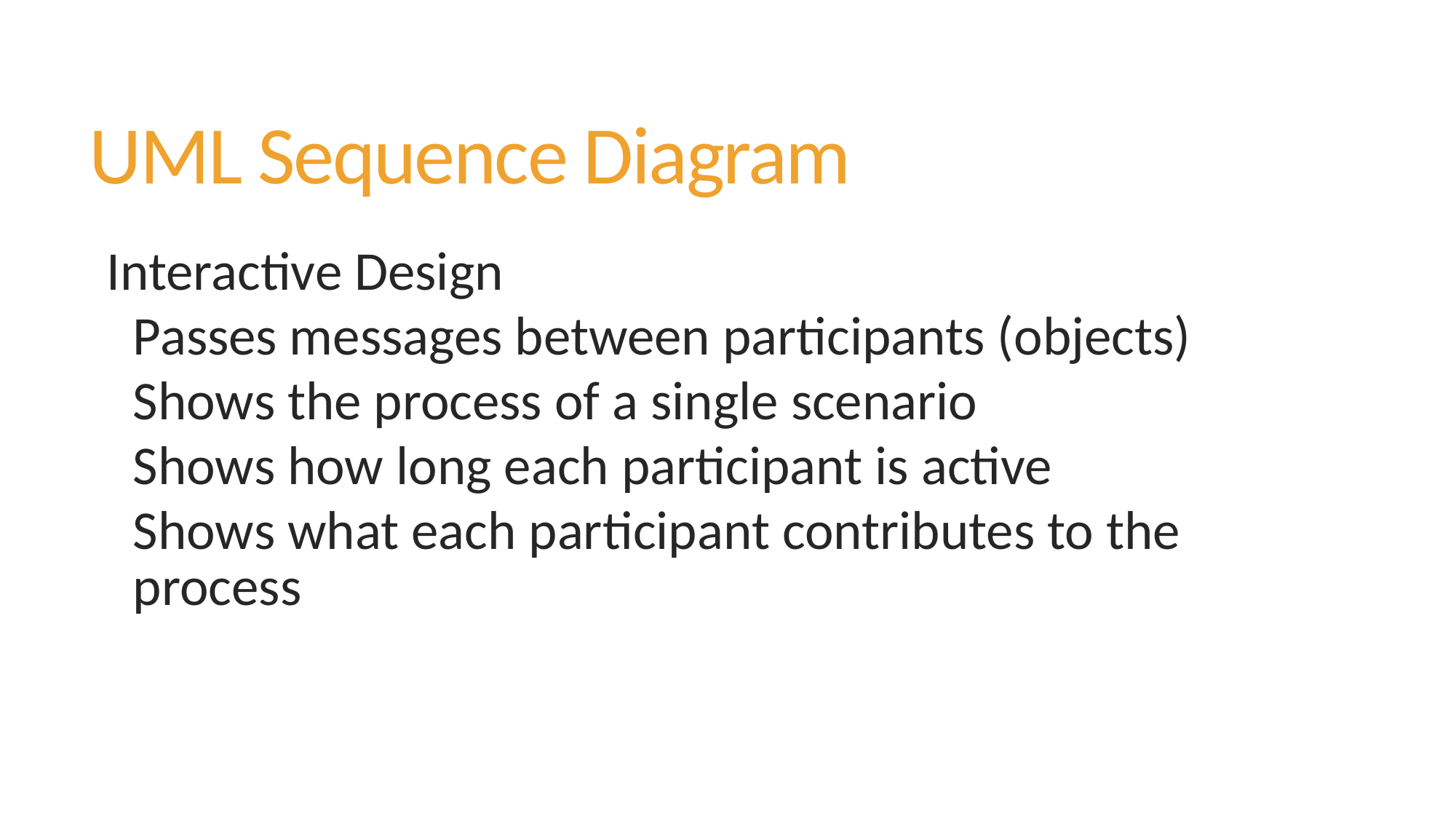

# UML Sequence Diagram
Interactive Design
Passes messages between participants (objects)
Shows the process of a single scenario
Shows how long each participant is active
Shows what each participant contributes to the process